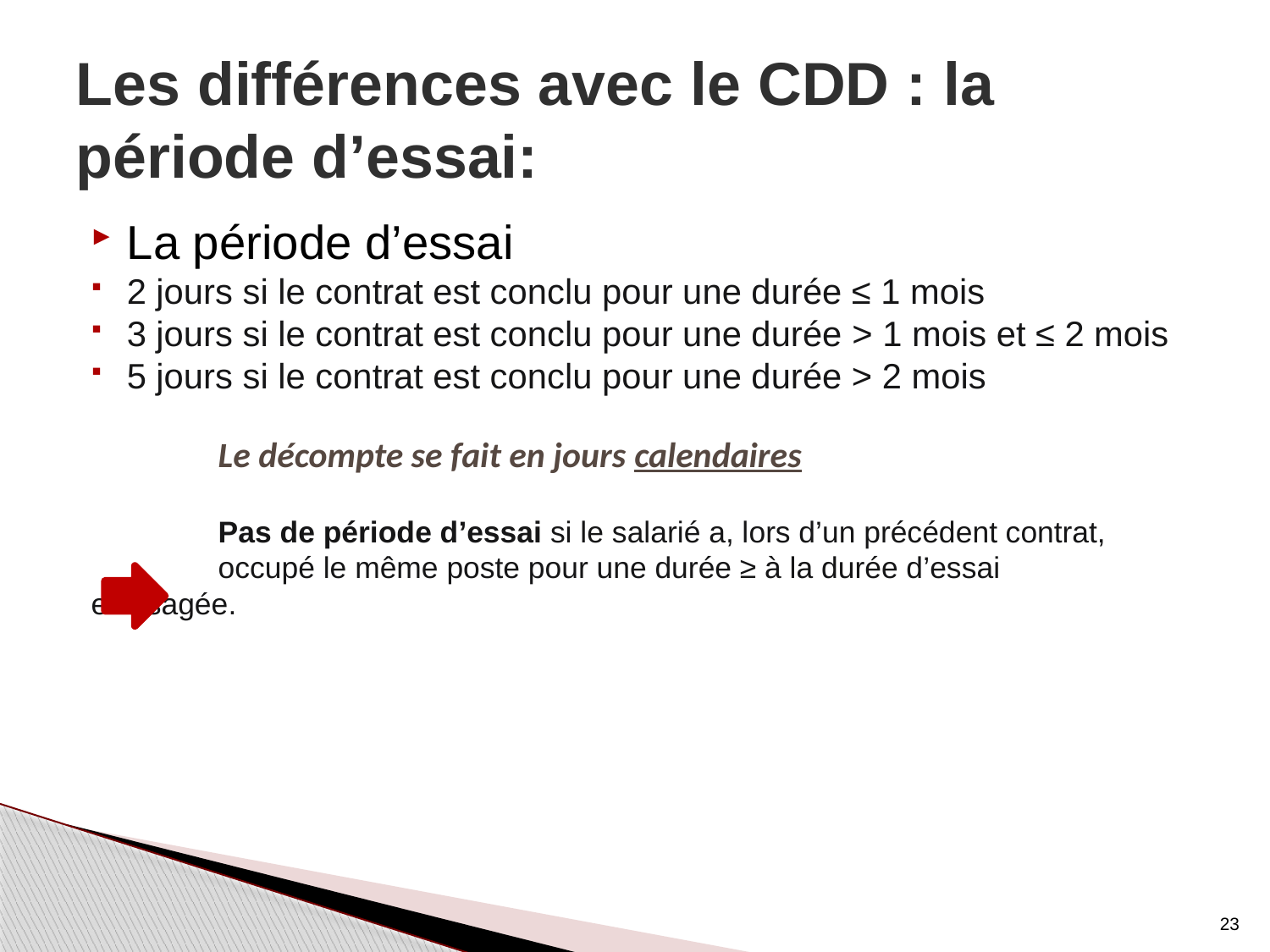

# Les différences avec le CDD : la période d’essai:
La période d’essai
2 jours si le contrat est conclu pour une durée ≤ 1 mois
3 jours si le contrat est conclu pour une durée > 1 mois et ≤ 2 mois
5 jours si le contrat est conclu pour une durée > 2 mois

	Le décompte se fait en jours calendaires

	Pas de période d’essai si le salarié a, lors d’un précédent contrat, 	occupé le même poste pour une durée ≥ à la durée d’essai 	envisagée.

23